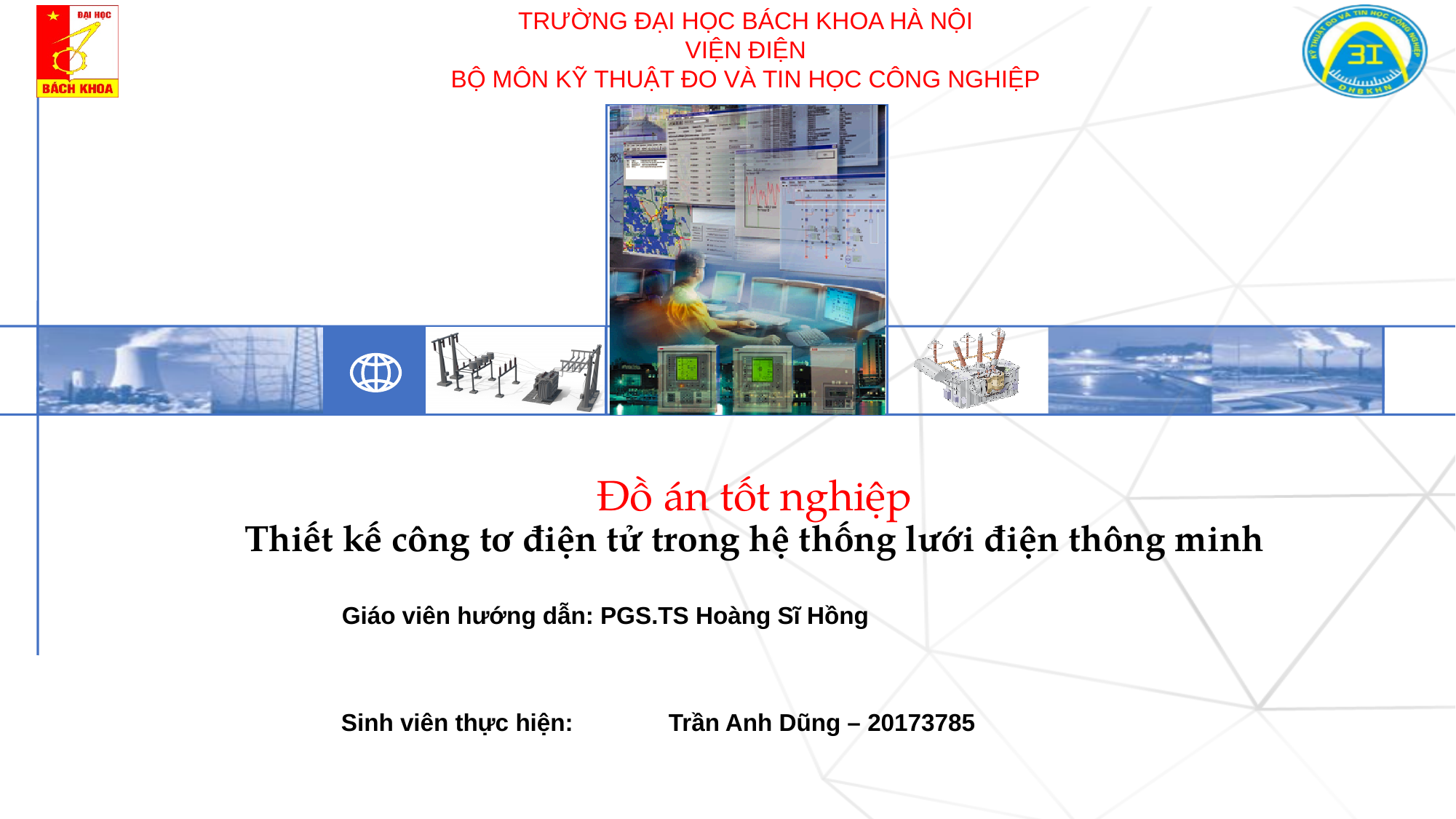

# Đồ án tốt nghiệp Thiết kế công tơ điện tử trong hệ thống lưới điện thông minh
Giáo viên hướng dẫn: PGS.TS Hoàng Sĩ Hồng
Sinh viên thực hiện: 	Trần Anh Dũng – 20173785